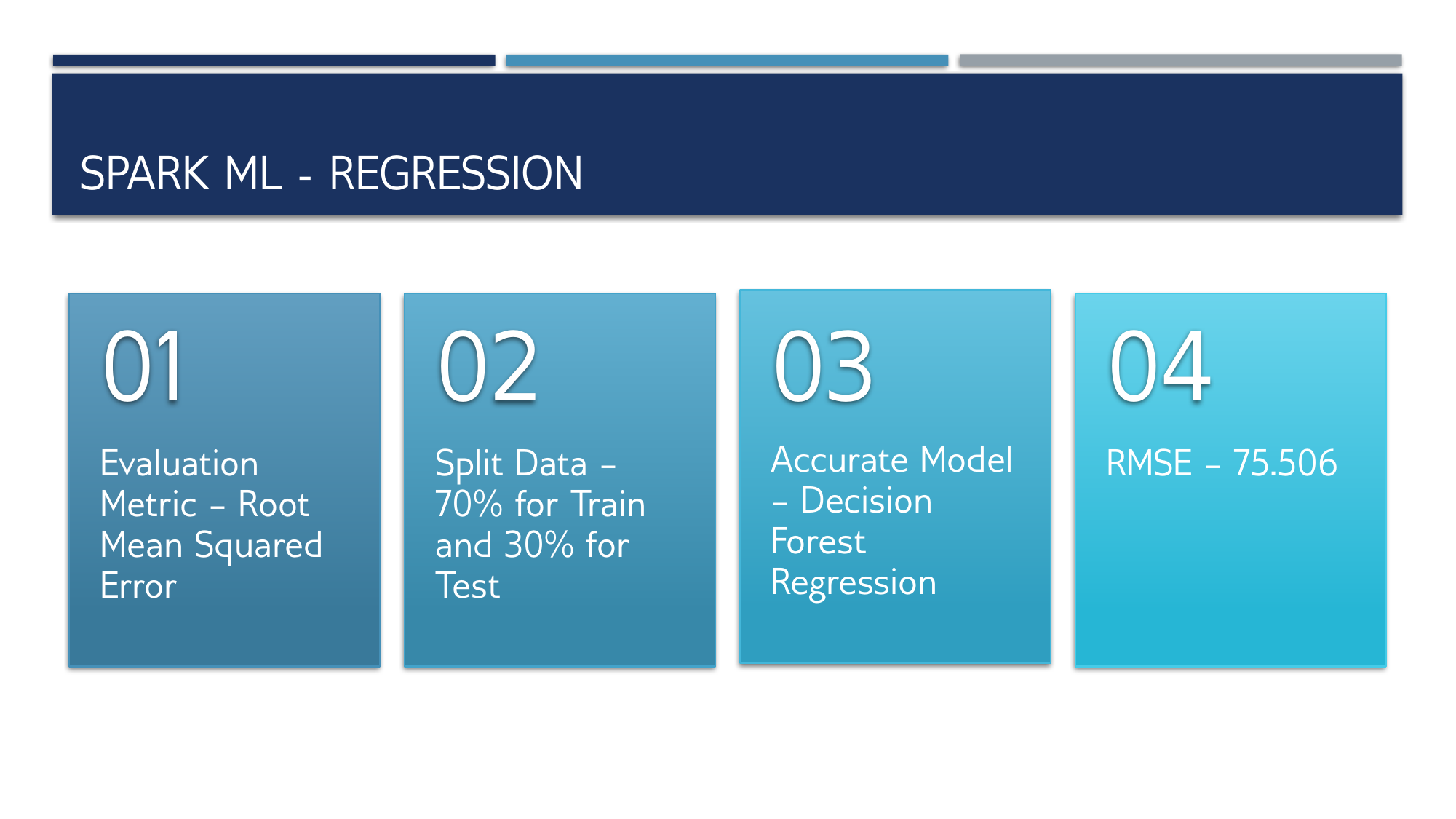

# SPARK ML - REGRESSION
Evaluation Metric – Root Mean Squared Error
01
Split Data – 70% for Train and 30% for Test
02
Accurate Model – Decision Forest Regression
03
RMSE – 75.506

04